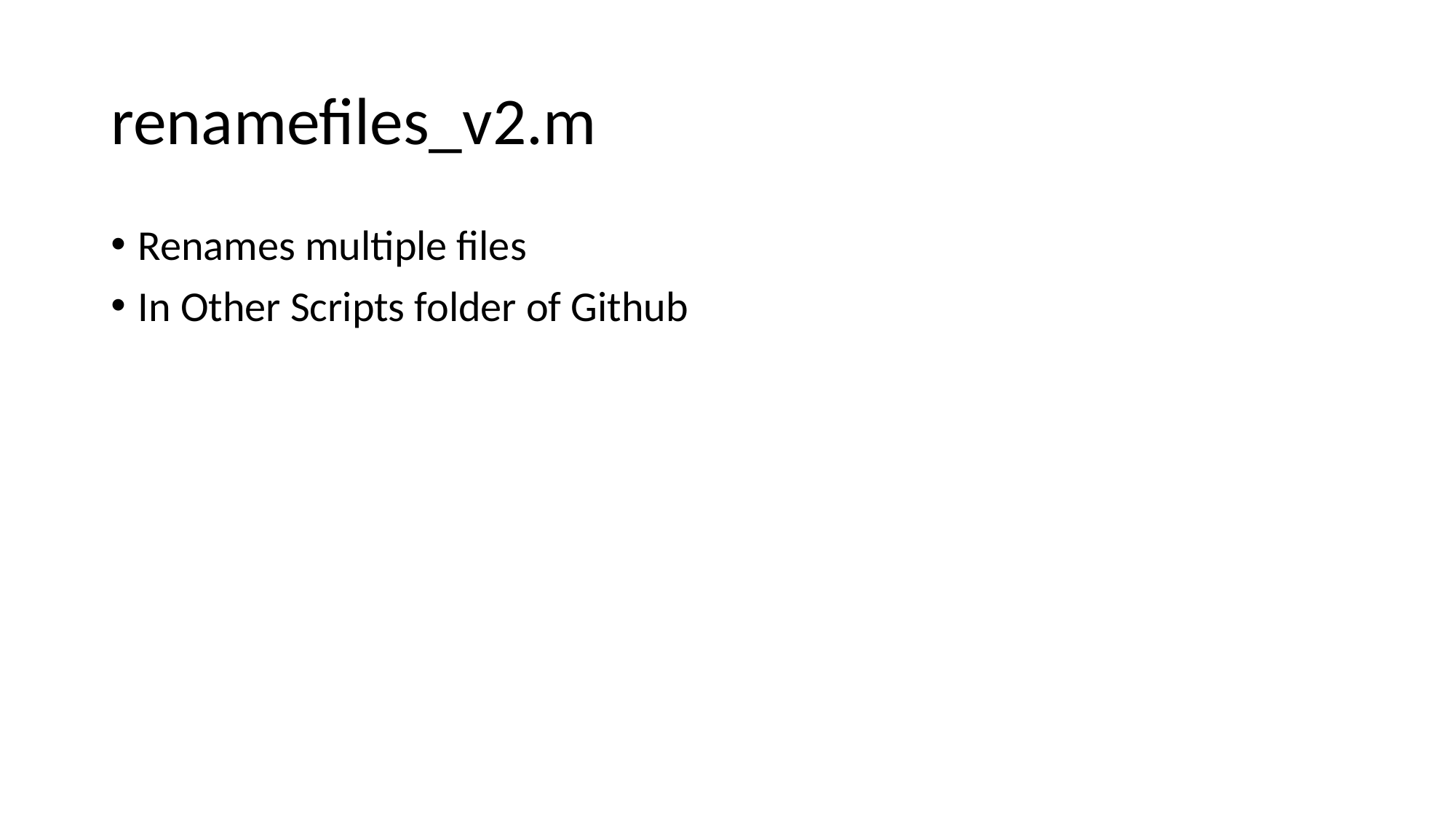

# renamefiles_v2.m
Renames multiple files
In Other Scripts folder of Github